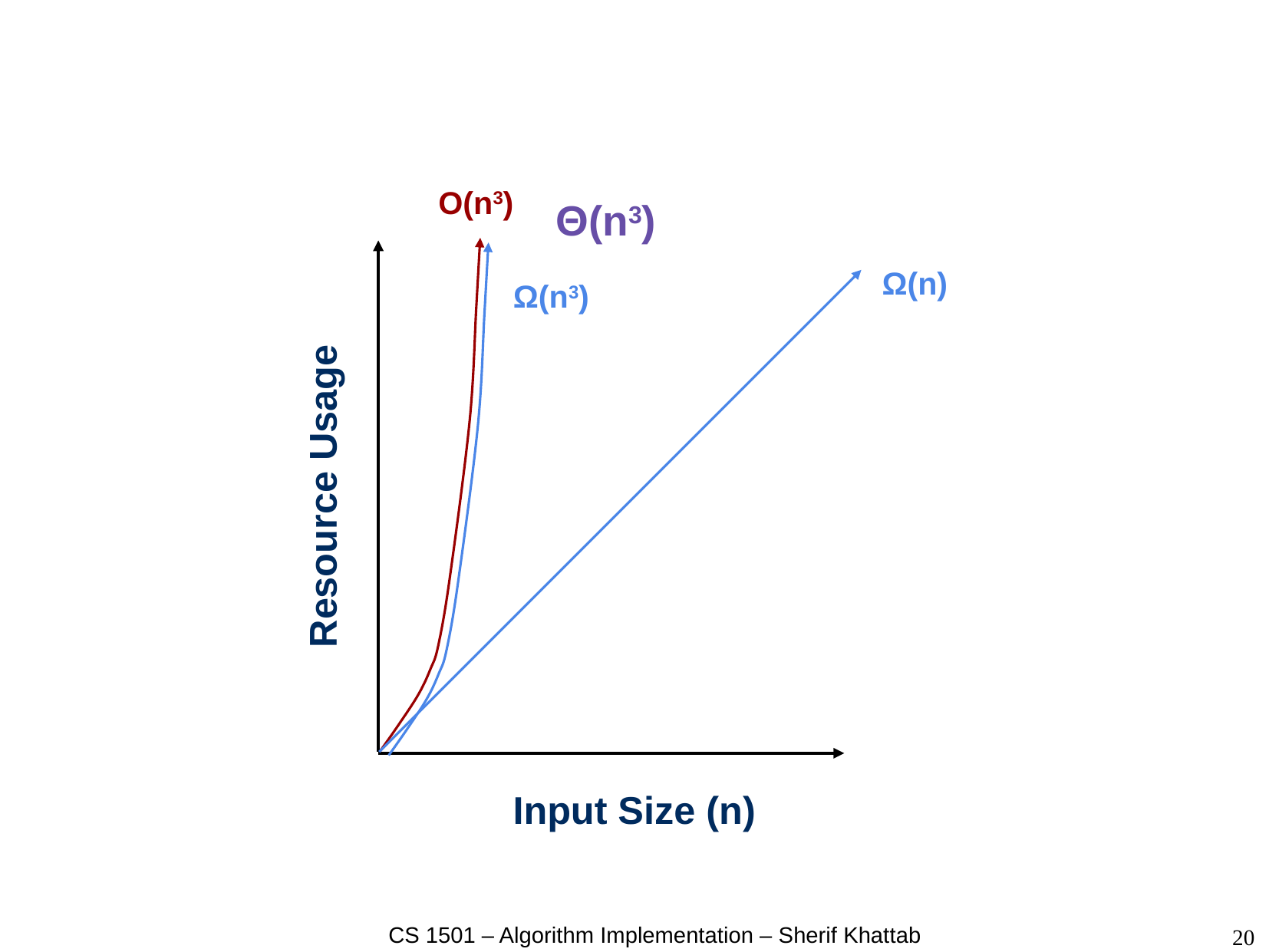

#

Θ(n3)
O(n3)

Resource Usage
Input Size (n)

Ω(n3)
Ω(n)
20
CS 1501 – Algorithm Implementation – Sherif Khattab